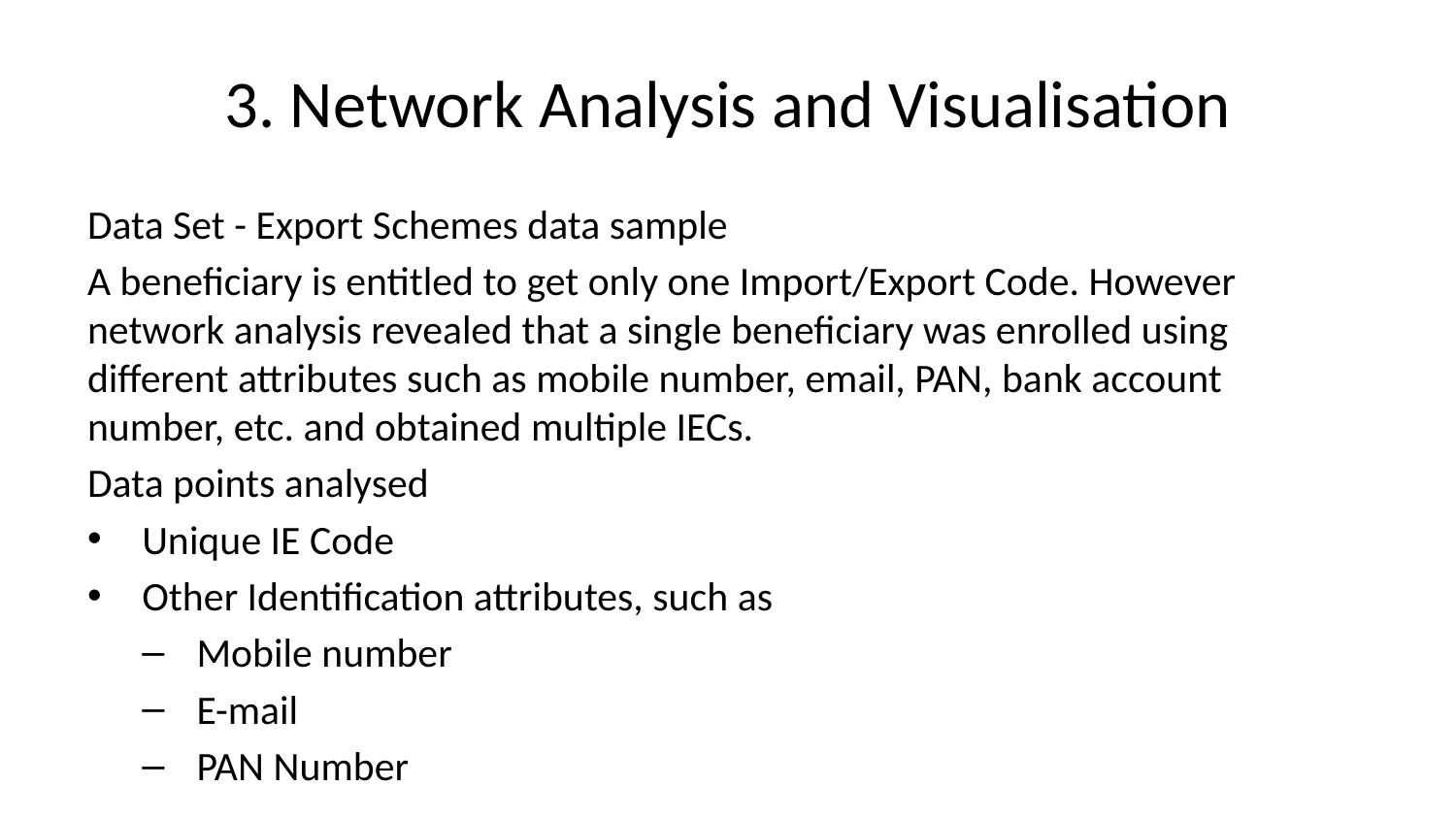

# 3. Network Analysis and Visualisation
Data Set - Export Schemes data sample
A beneficiary is entitled to get only one Import/Export Code. However network analysis revealed that a single beneficiary was enrolled using different attributes such as mobile number, email, PAN, bank account number, etc. and obtained multiple IECs.
Data points analysed
Unique IE Code
Other Identification attributes, such as
Mobile number
E-mail
PAN Number